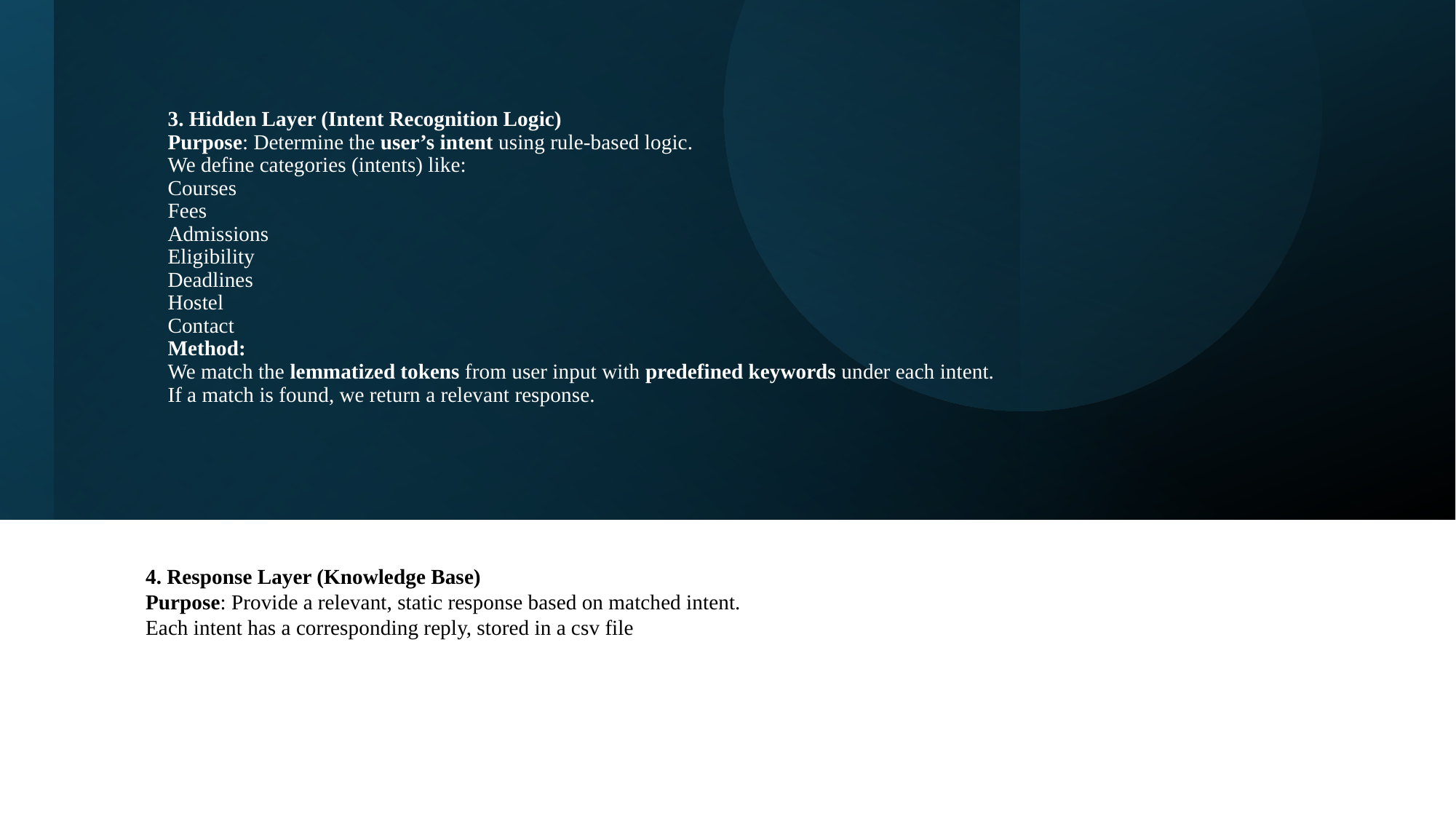

# 3. Hidden Layer (Intent Recognition Logic) Purpose: Determine the user’s intent using rule-based logic. We define categories (intents) like: Courses Fees Admissions Eligibility Deadlines Hostel Contact Method: We match the lemmatized tokens from user input with predefined keywords under each intent. If a match is found, we return a relevant response.
4. Response Layer (Knowledge Base)
Purpose: Provide a relevant, static response based on matched intent.
Each intent has a corresponding reply, stored in a csv file